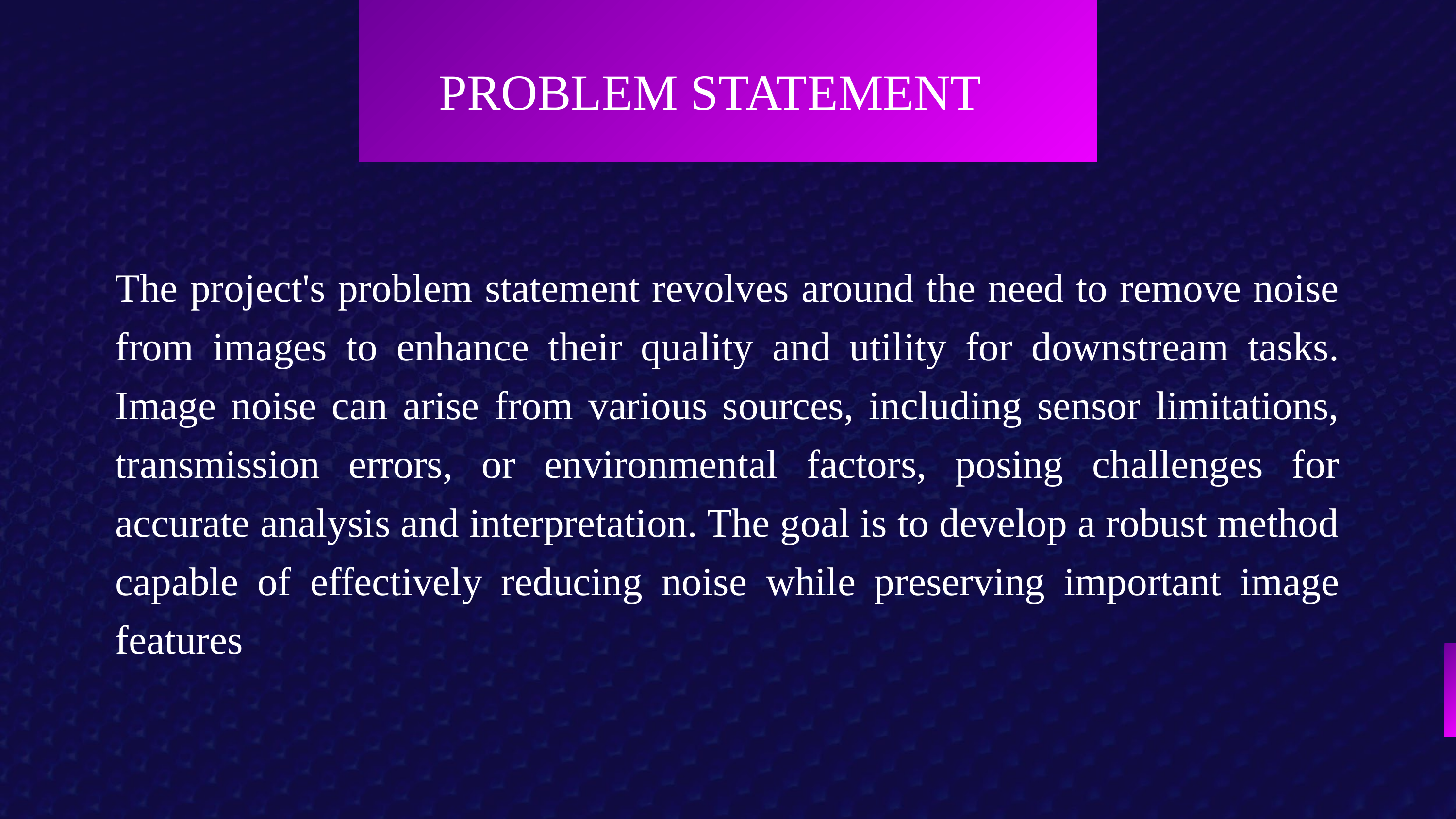

PROBLEM STATEMENT
The project's problem statement revolves around the need to remove noise from images to enhance their quality and utility for downstream tasks. Image noise can arise from various sources, including sensor limitations, transmission errors, or environmental factors, posing challenges for accurate analysis and interpretation. The goal is to develop a robust method capable of effectively reducing noise while preserving important image features